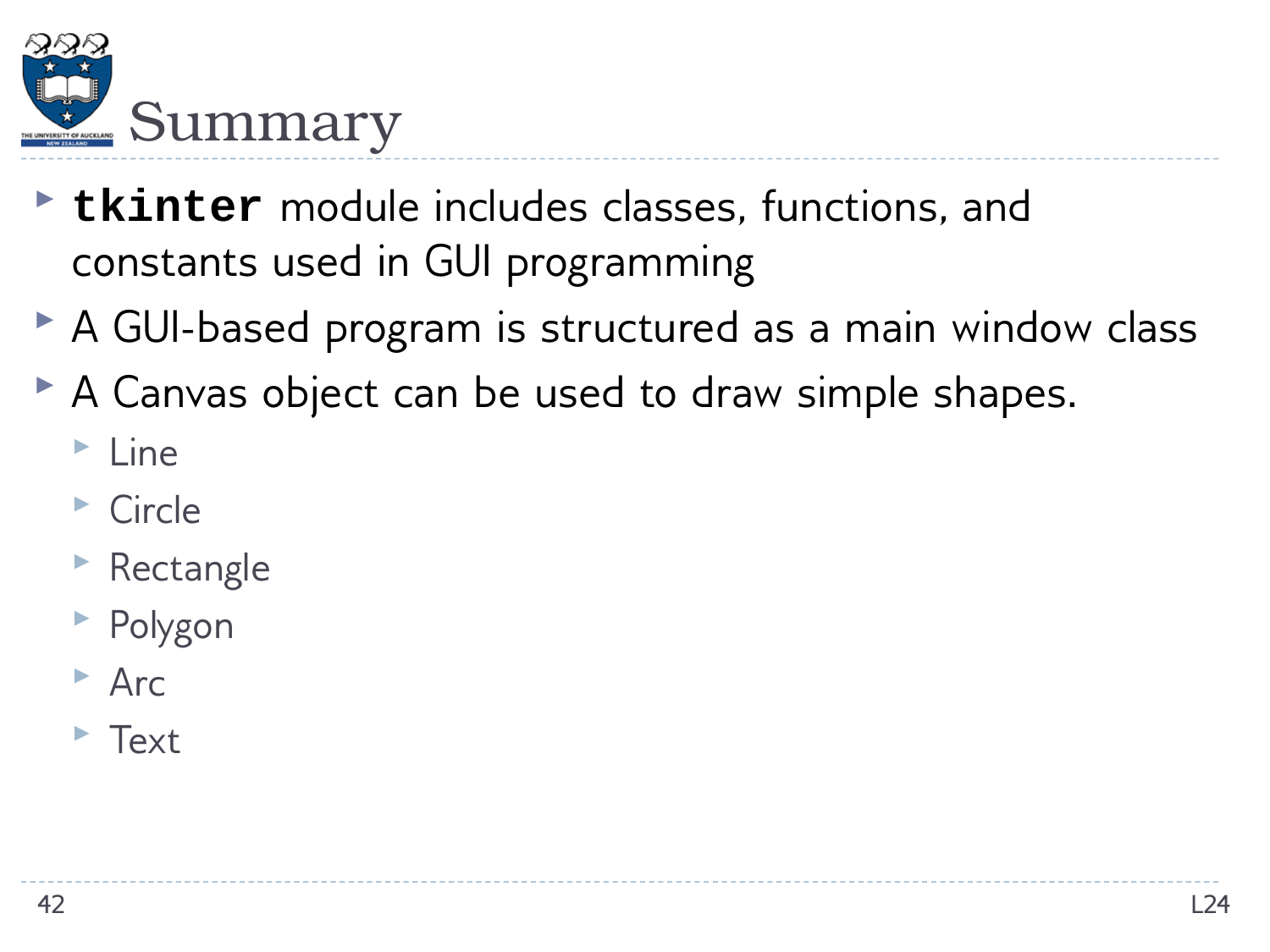

# Summary
tkinter module includes classes, functions, and constants used in GUI programming
A GUI-based program is structured as a main window class
A Canvas object can be used to draw simple shapes.
Line
Circle
Rectangle
Polygon
Arc
Text

42
L24